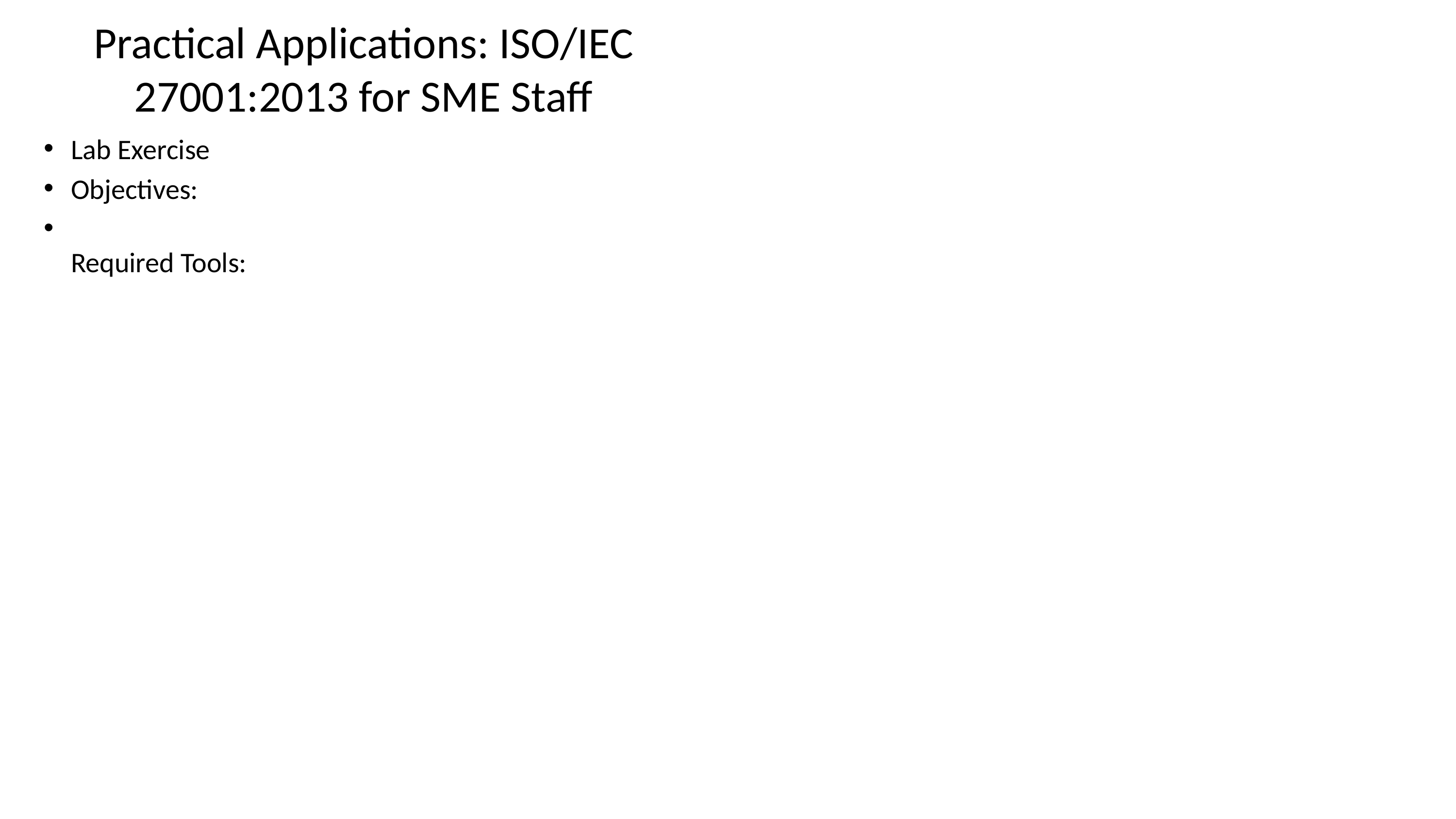

# Practical Applications: ISO/IEC 27001:2013 for SME Staff
Lab Exercise
Objectives:
Required Tools: